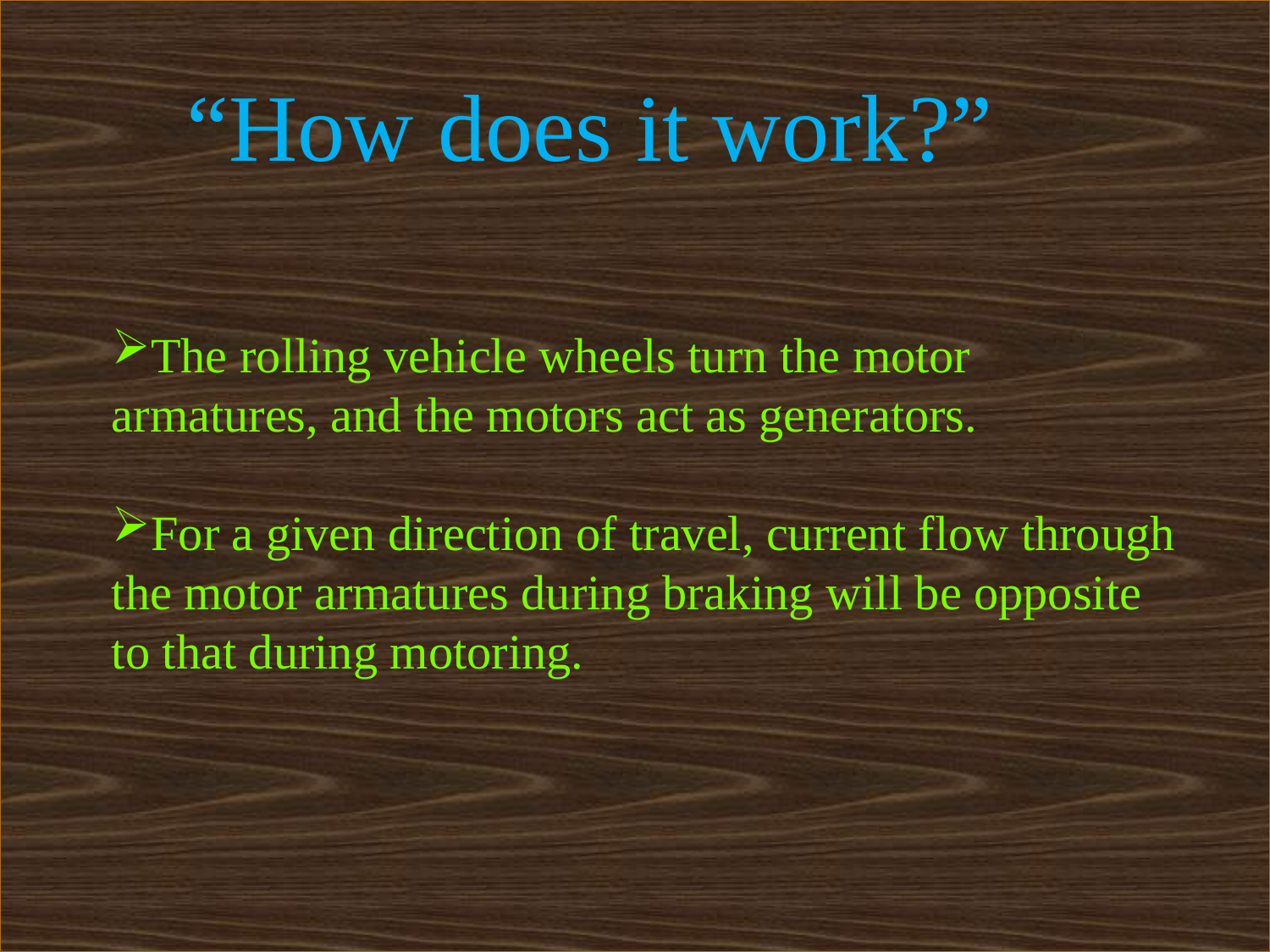

“How does it work?”
#

The rolling vehicle wheels turn the motor armatures, and the motors act as generators.

For a given direction of travel, current flow through the motor armatures during braking will be opposite to that during motoring.